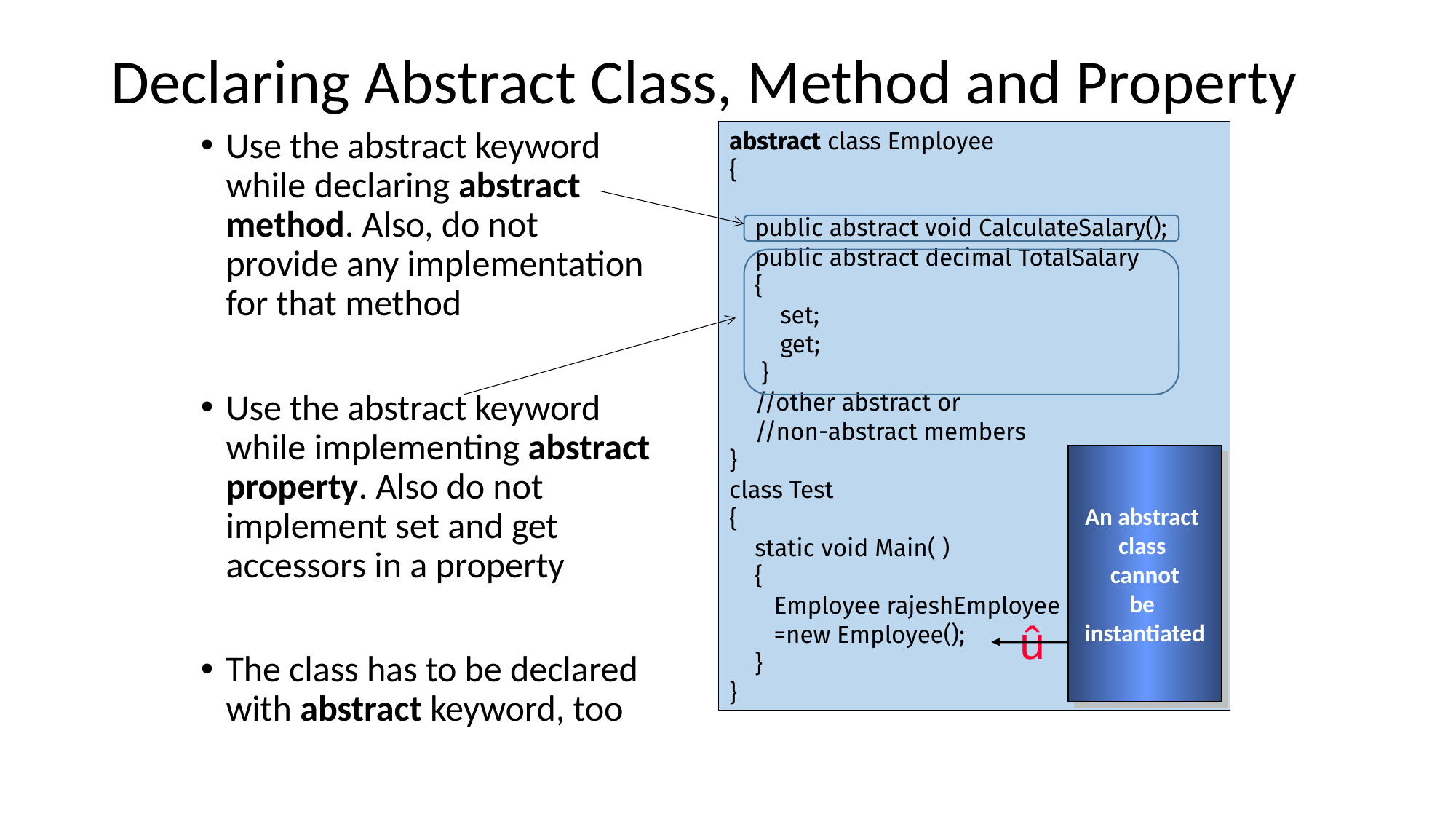

# Declaring Abstract Class, Method and Property
abstract class Employee
{

    public abstract void CalculateSalary();
    public abstract decimal TotalSalary
    {
        set;
        get;
     }
    //other abstract or
    //non-abstract members
}
class Test
{
    static void Main( )
    {
       Employee rajeshEmployee
       =new Employee();
    }
}
Use the abstract keyword while declaring abstract method. Also, do not provide any implementation for that method

Use the abstract keyword while implementing abstract property. Also do not implement set and get accessors in a property

The class has to be declared with abstract keyword, too

An abstract
class
cannot
be
instantiated
û